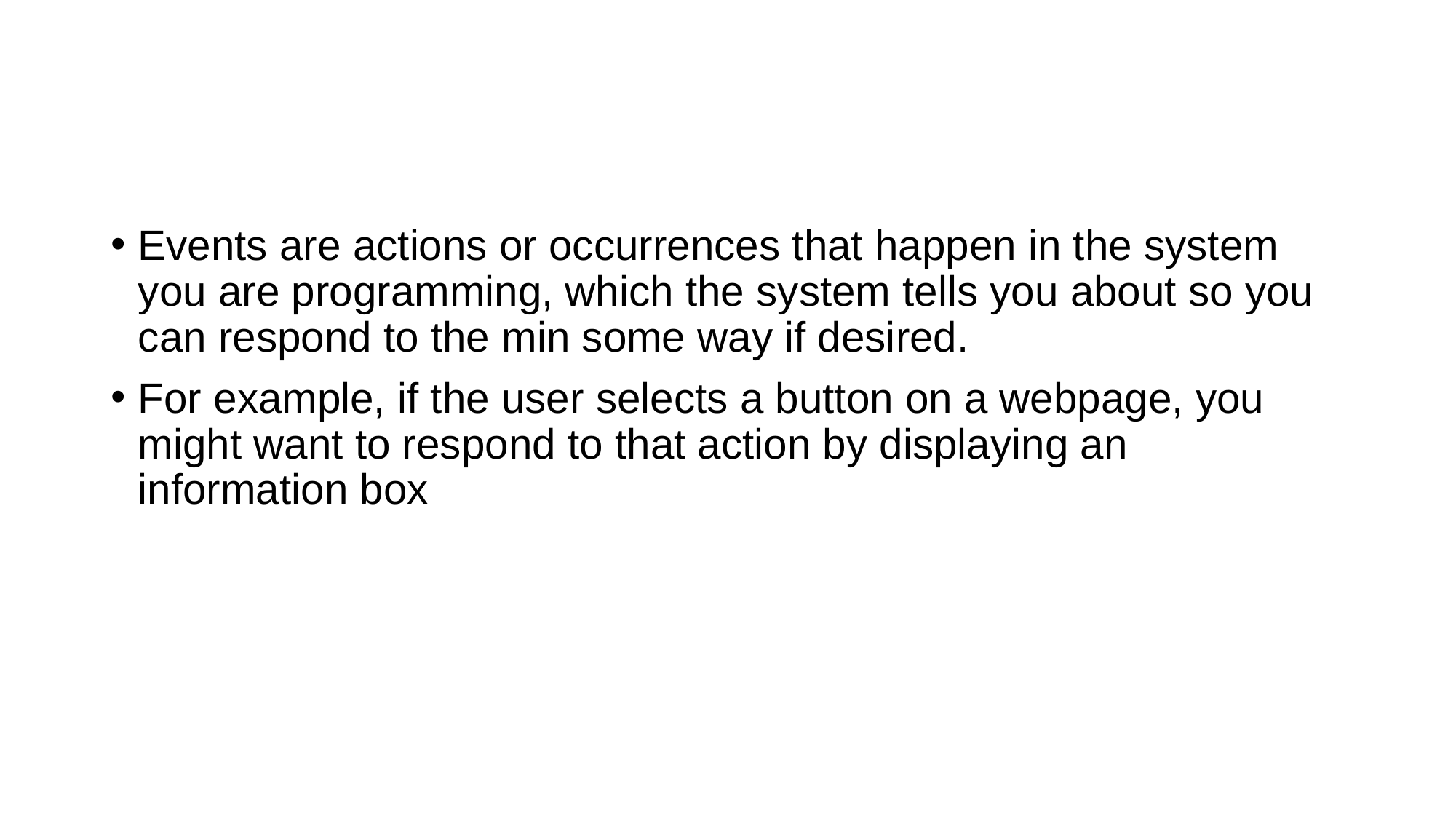

#
Events are actions or occurrences that happen in the system you are programming, which the system tells you about so you can respond to the min some way if desired.
For example, if the user selects a button on a webpage, you might want to respond to that action by displaying an information box